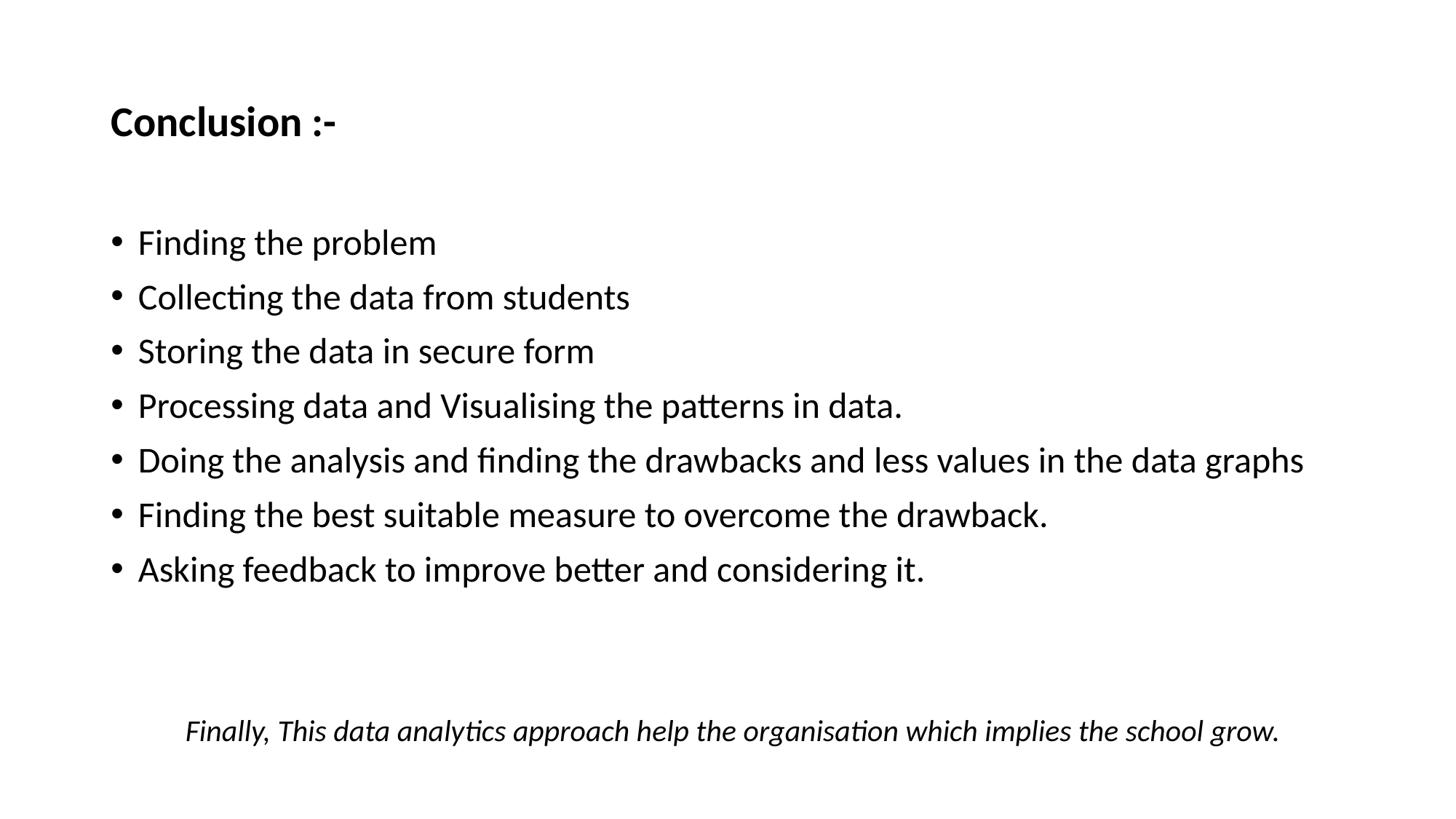

# Conclusion :-
Finding the problem
Collecting the data from students
Storing the data in secure form
Processing data and Visualising the patterns in data.
Doing the analysis and finding the drawbacks and less values in the data graphs
Finding the best suitable measure to overcome the drawback.
Asking feedback to improve better and considering it.

Finally, This data analytics approach help the organisation which implies the school grow.